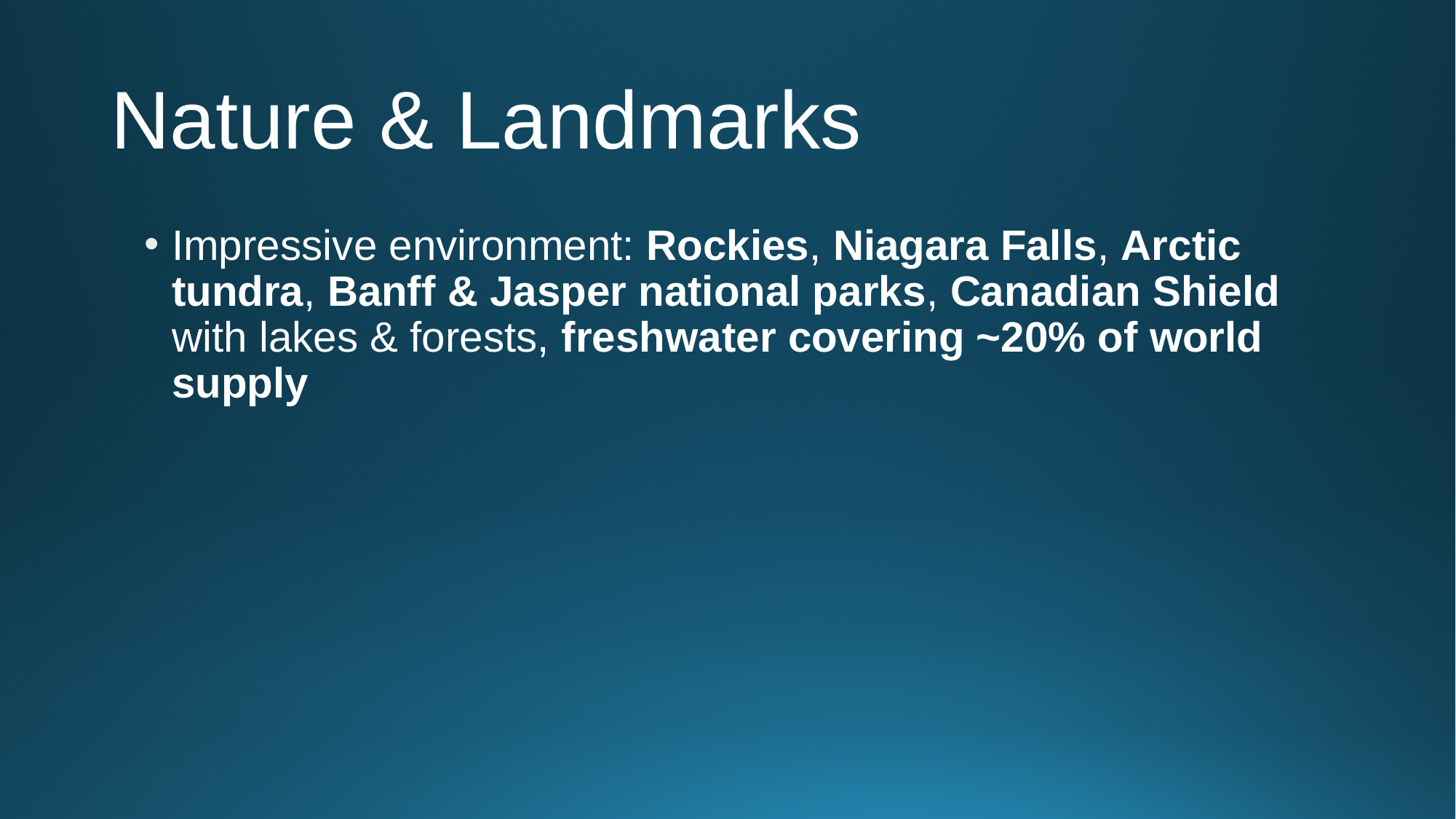

# Nature & Landmarks
Impressive environment: Rockies, Niagara Falls, Arctic tundra, Banff & Jasper national parks, Canadian Shield with lakes & forests, freshwater covering ~20% of world supply